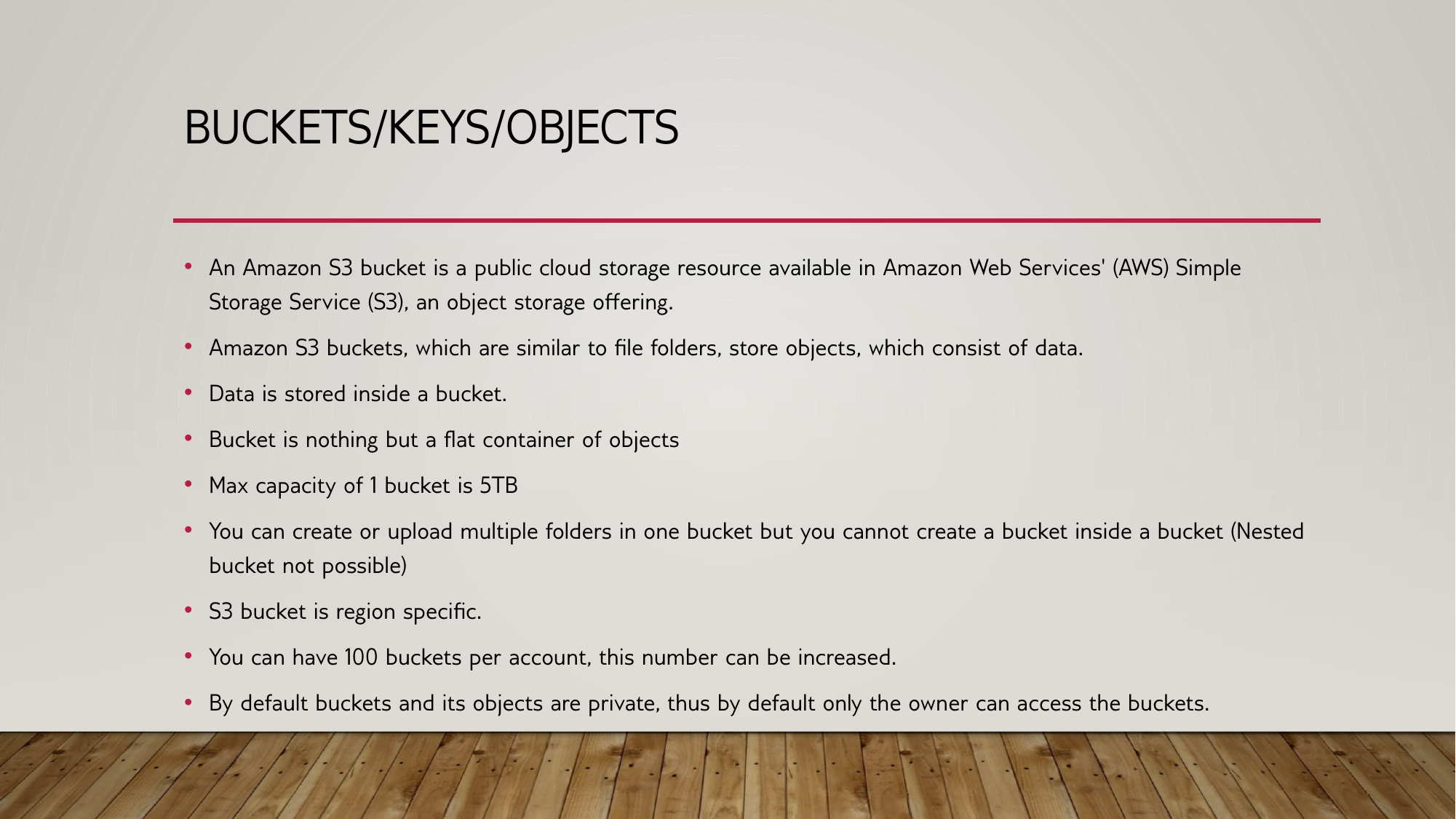

# Buckets/Keys/Objects
An Amazon S3 bucket is a public cloud storage resource available in Amazon Web Services' (AWS) Simple Storage Service (S3), an object storage offering.
Amazon S3 buckets, which are similar to file folders, store objects, which consist of data.
Data is stored inside a bucket.
Bucket is nothing but a flat container of objects
Max capacity of 1 bucket is 5TB
You can create or upload multiple folders in one bucket but you cannot create a bucket inside a bucket (Nested bucket not possible)
S3 bucket is region specific.
You can have 100 buckets per account, this number can be increased.
By default buckets and its objects are private, thus by default only the owner can access the buckets.